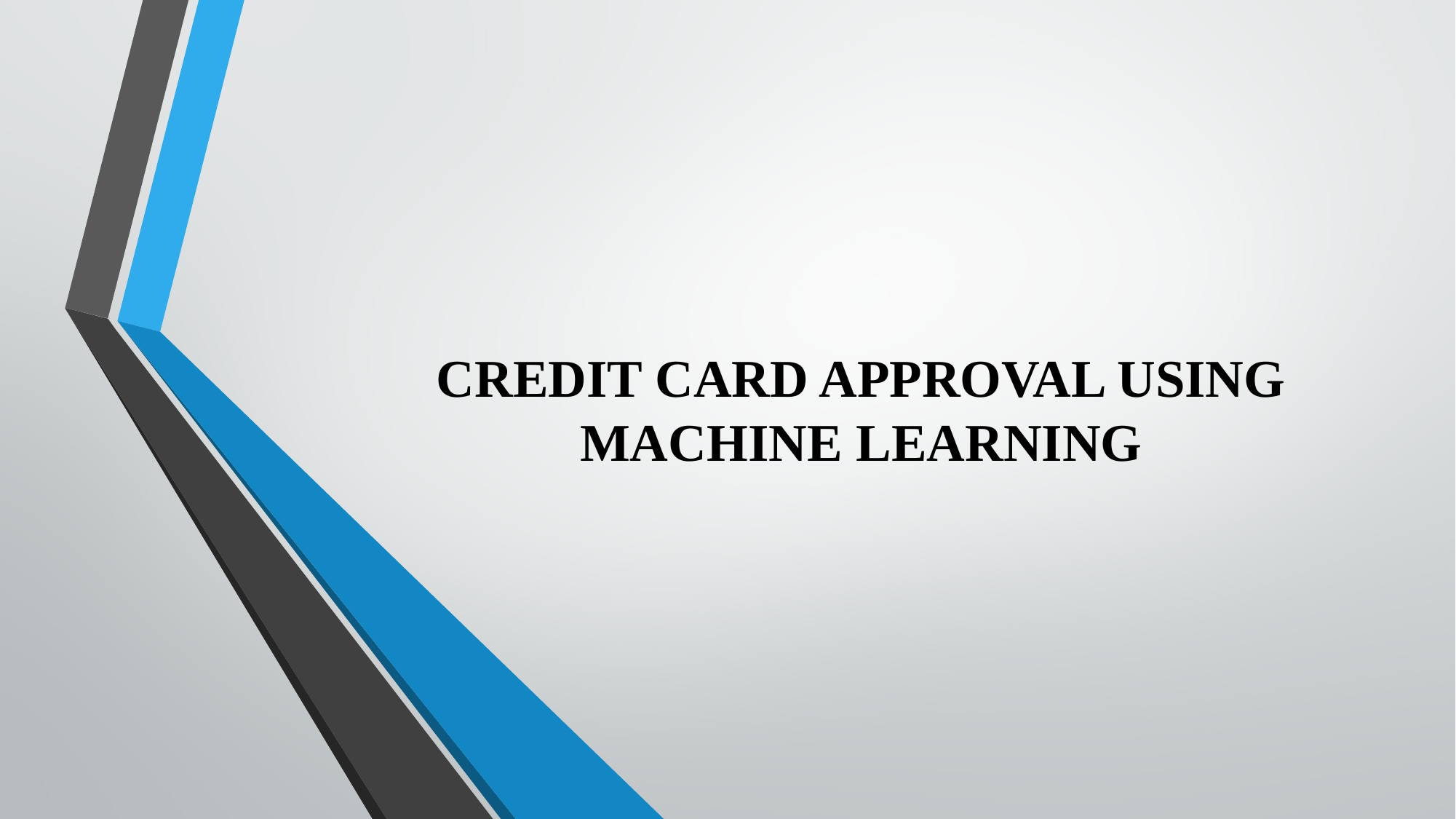

# CREDIT CARD APPROVAL USING MACHINE LEARNING